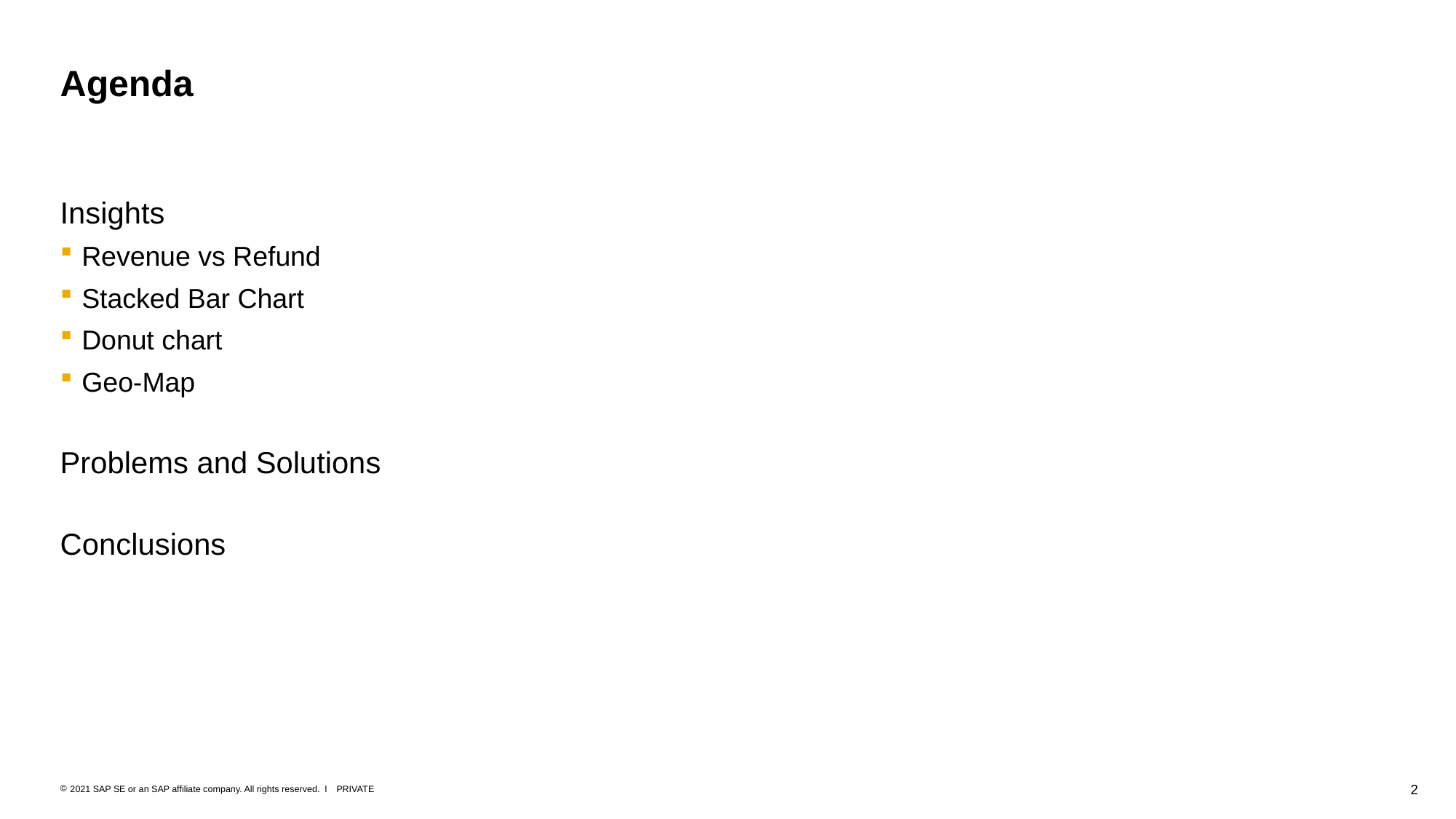

# Agenda
Insights
Revenue vs Refund
Stacked Bar Chart
Donut chart
Geo-Map
Problems and Solutions
Conclusions